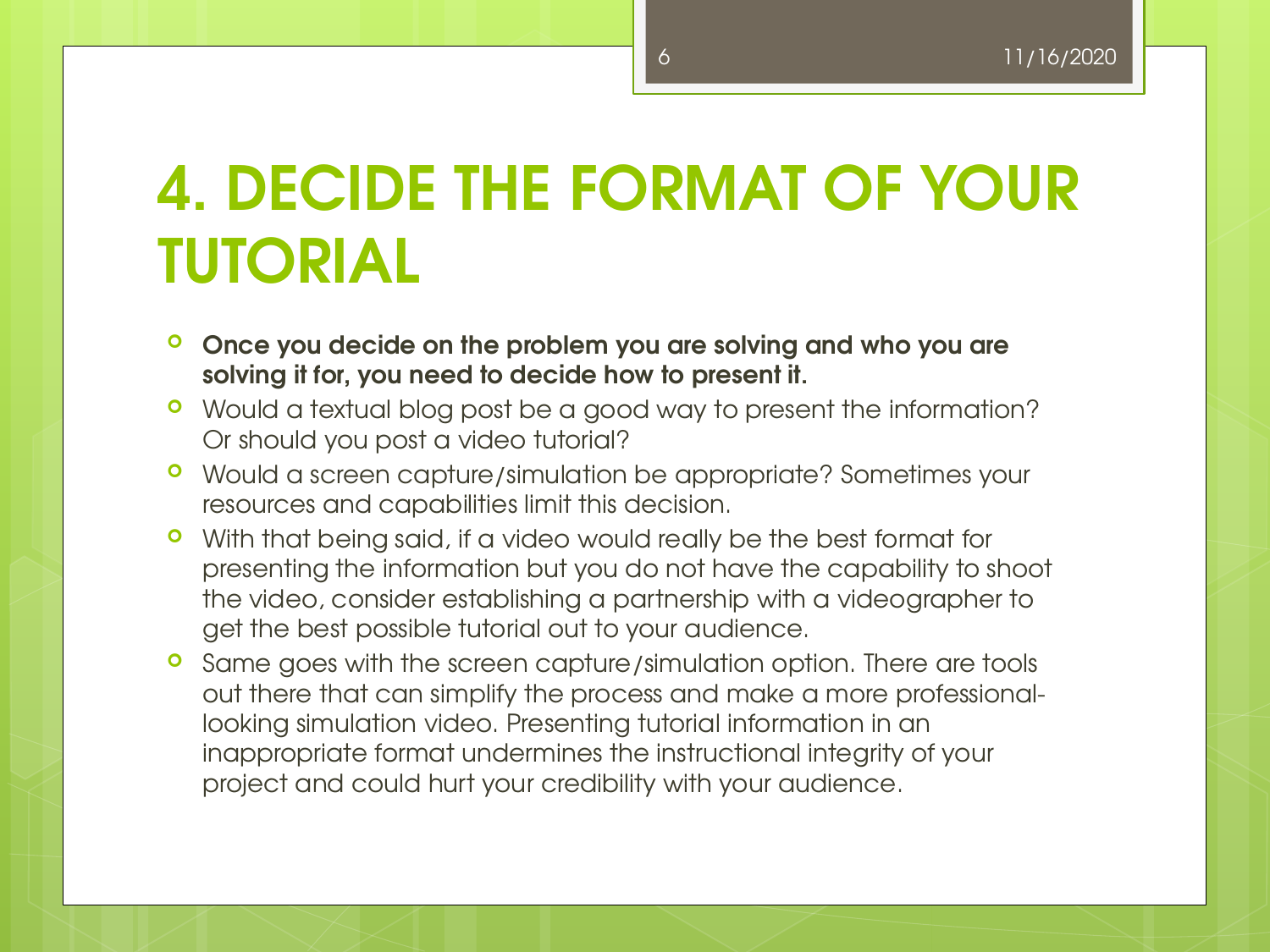

6
11/16/2020
# 4. DECIDE THE FORMAT OF YOUR TUTORIAL
Once you decide on the problem you are solving and who you are solving it for, you need to decide how to present it.
Would a textual blog post be a good way to present the information? Or should you post a video tutorial?
Would a screen capture/simulation be appropriate? Sometimes your resources and capabilities limit this decision.
With that being said, if a video would really be the best format for presenting the information but you do not have the capability to shoot the video, consider establishing a partnership with a videographer to get the best possible tutorial out to your audience.
Same goes with the screen capture/simulation option. There are tools out there that can simplify the process and make a more professional-looking simulation video. Presenting tutorial information in an inappropriate format undermines the instructional integrity of your project and could hurt your credibility with your audience.